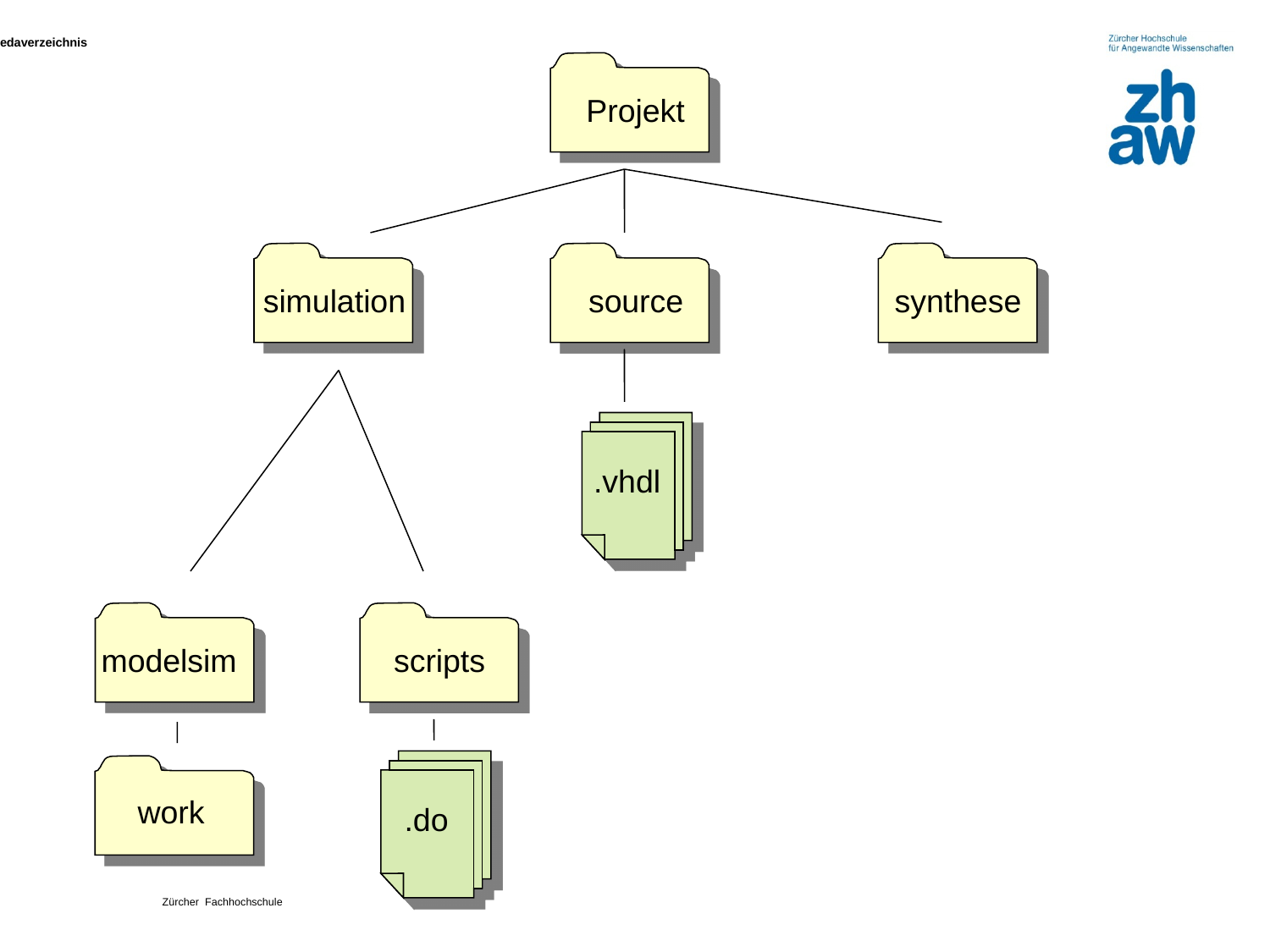

# edaverzeichnis

Projekt

simulation
source
synthese

.vhdl

modelsim
scripts

work
.do